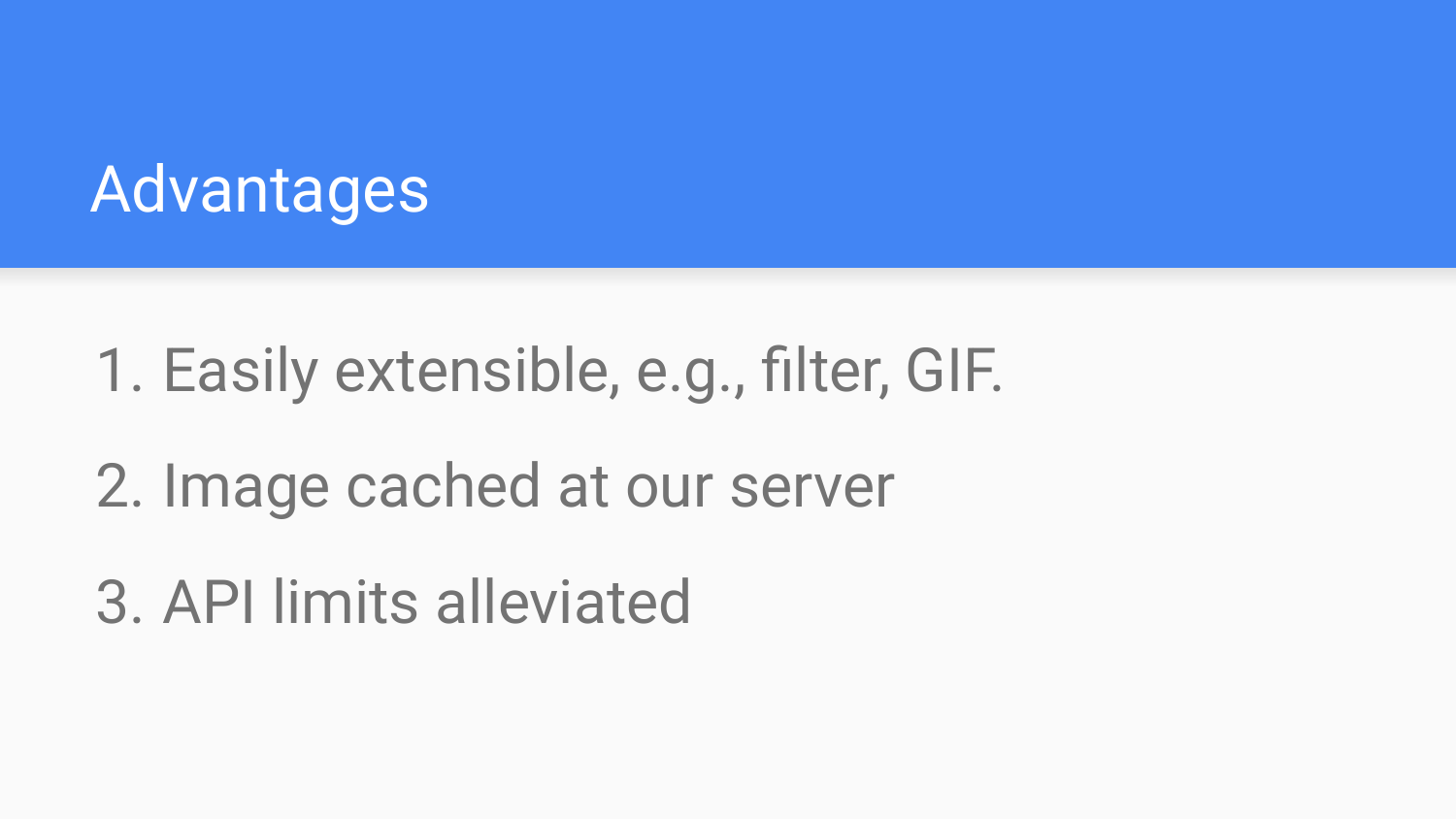

# Advantages
Easily extensible, e.g., filter, GIF.
Image cached at our server
API limits alleviated